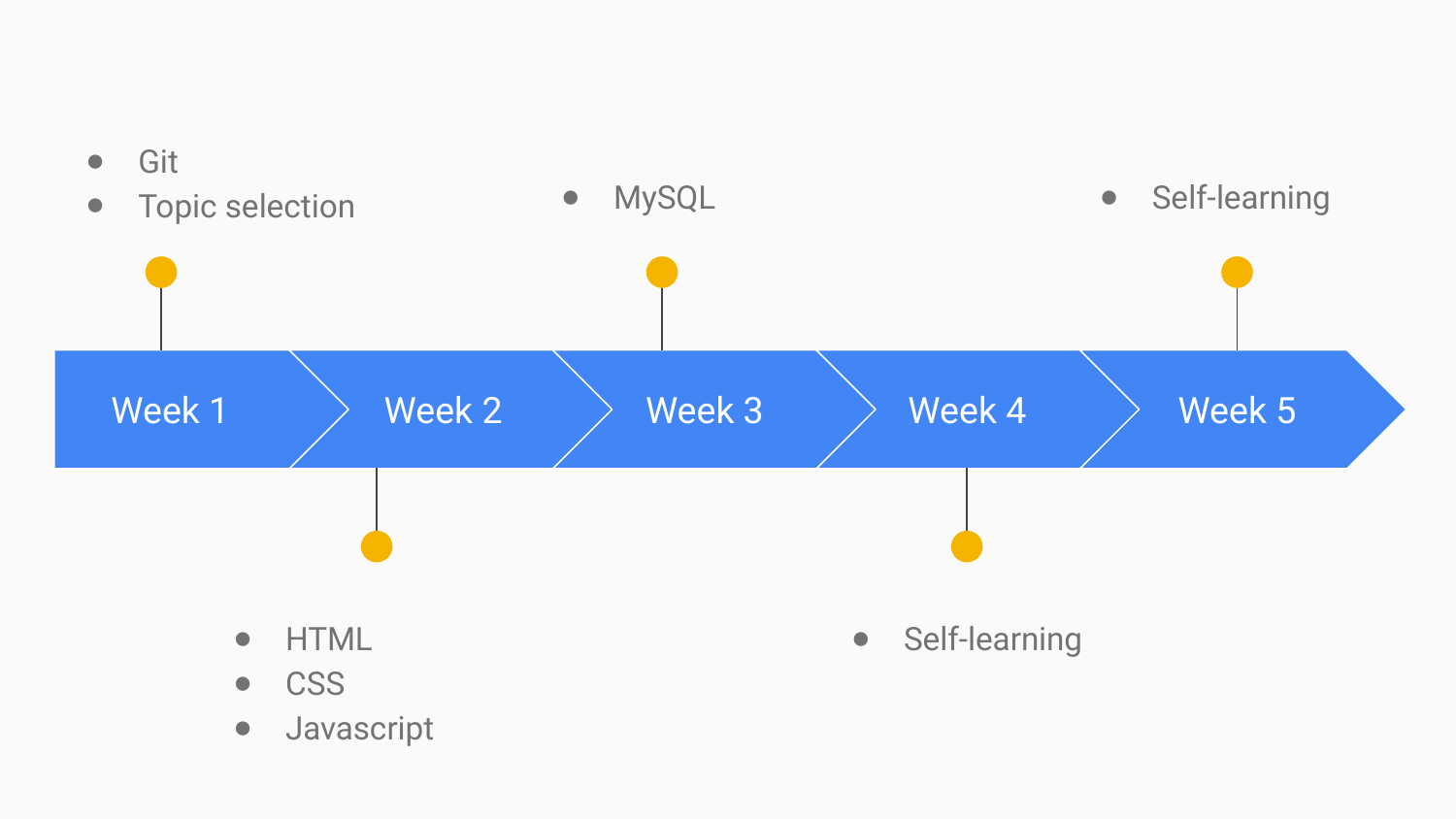

Git
Topic selection
MySQL
Self-learning

Week 1
Week 2
Week 3
Week 4
Week 5

HTML
CSS
Javascript
Self-learning